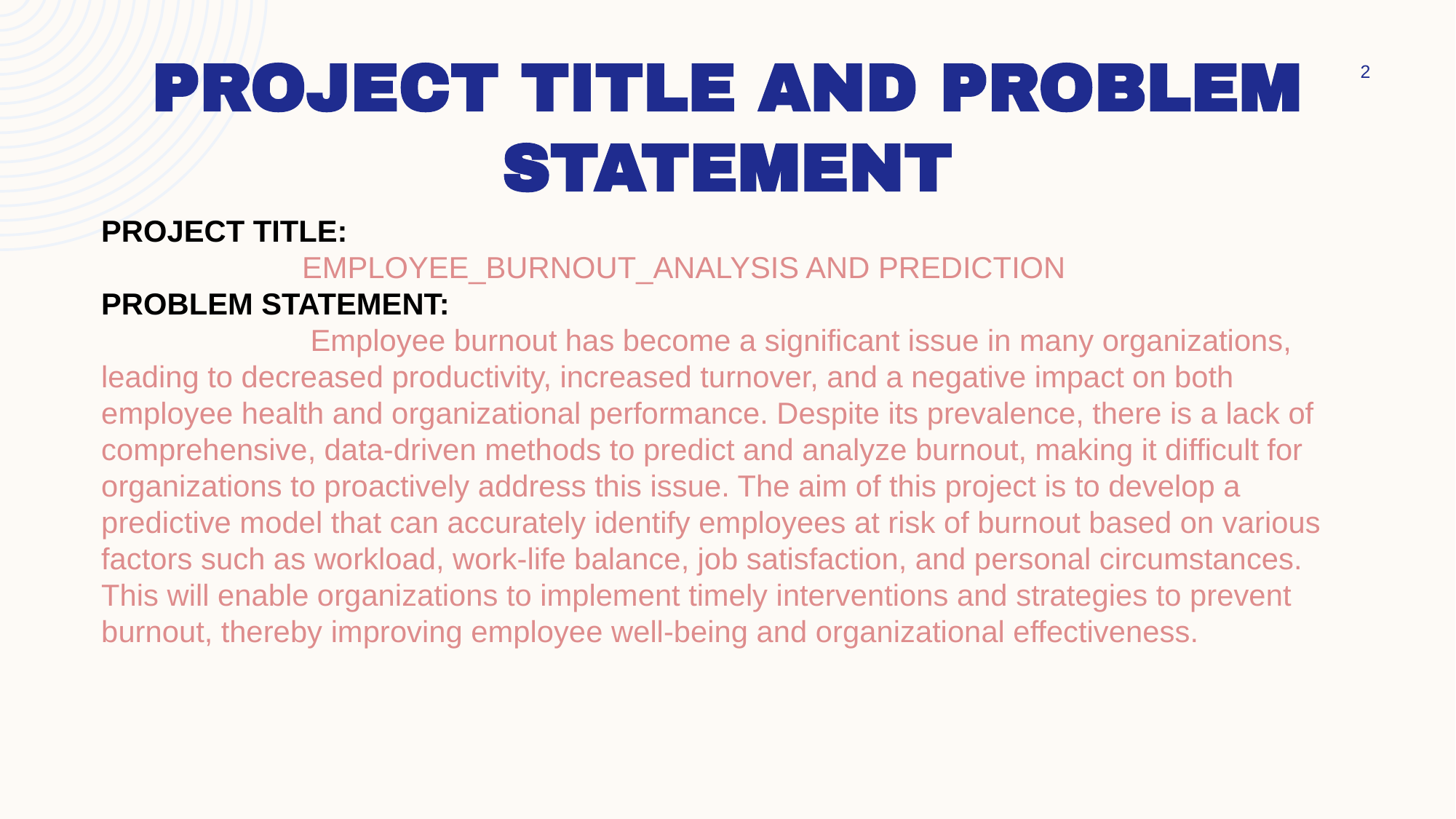

# PROJECT TITLE AND PROBLEM STATEMENT
2
PROJECT TITLE:
                        EMPLOYEE_BURNOUT_ANALYSIS AND PREDICTION
PROBLEM STATEMENT:
                         Employee burnout has become a significant issue in many organizations, leading to decreased productivity, increased turnover, and a negative impact on both employee health and organizational performance. Despite its prevalence, there is a lack of comprehensive, data-driven methods to predict and analyze burnout, making it difficult for organizations to proactively address this issue. The aim of this project is to develop a predictive model that can accurately identify employees at risk of burnout based on various factors such as workload, work-life balance, job satisfaction, and personal circumstances. This will enable organizations to implement timely interventions and strategies to prevent burnout, thereby improving employee well-being and organizational effectiveness.